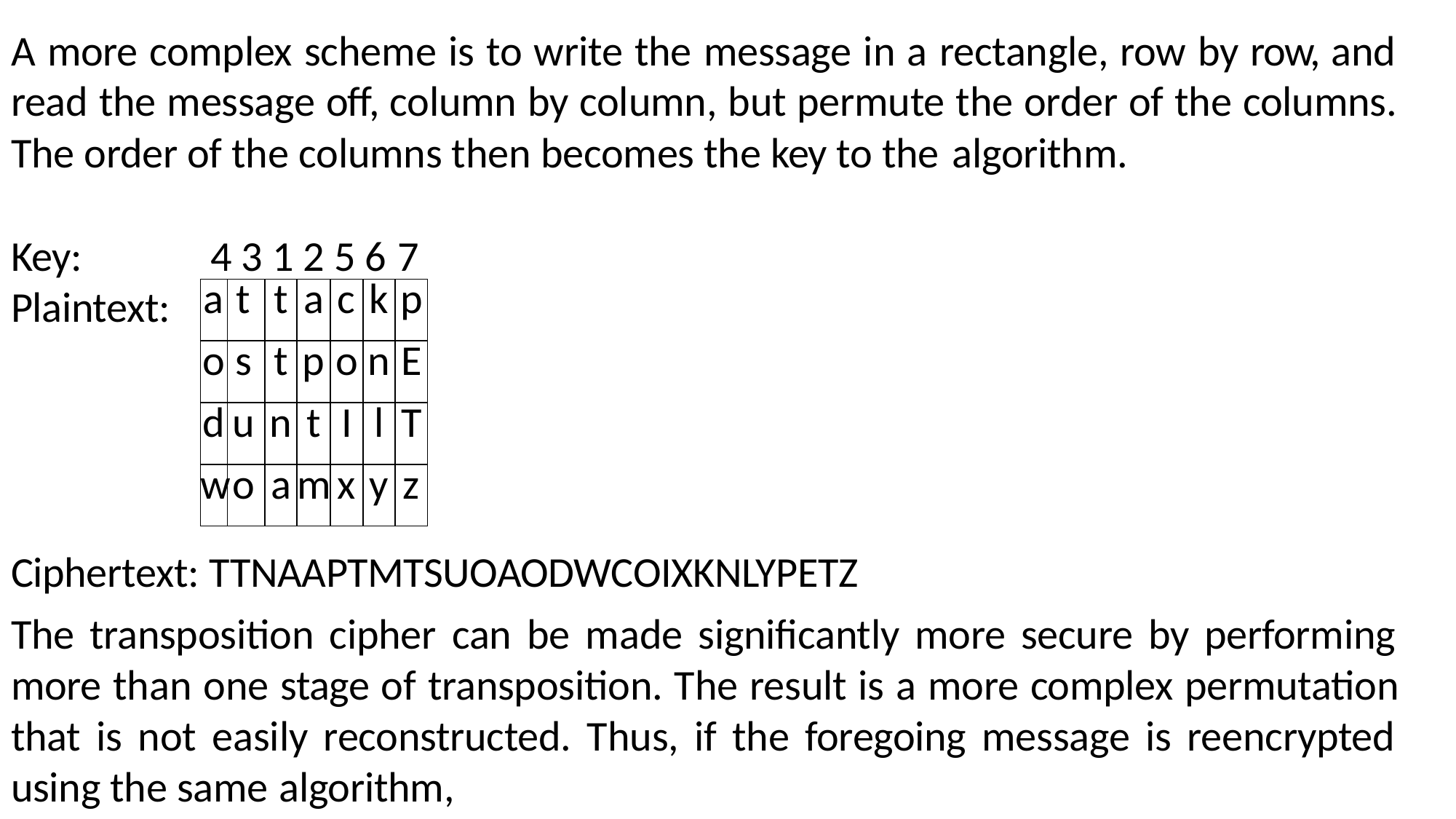

A more complex scheme is to write the message in a rectangle, row by row, and  read the message off, column by column, but permute the order of the columns.  The order of the columns then becomes the key to the algorithm.

Key:	4 3 1 2 5 6 7
Plaintext:
| a | t | t | a | c | k | p |
| --- | --- | --- | --- | --- | --- | --- |
| o | s | t | p | o | n | E |
| d | u | n | t | I | l | T |
| w | o | a | m | x | y | z |
Ciphertext: TTNAAPTMTSUOAODWCOIXKNLYPETZ
The transposition cipher can be made significantly more secure by performing  more than one stage of transposition. The result is a more complex permutation  that is not easily reconstructed. Thus, if the foregoing message is reencrypted  using the same algorithm,